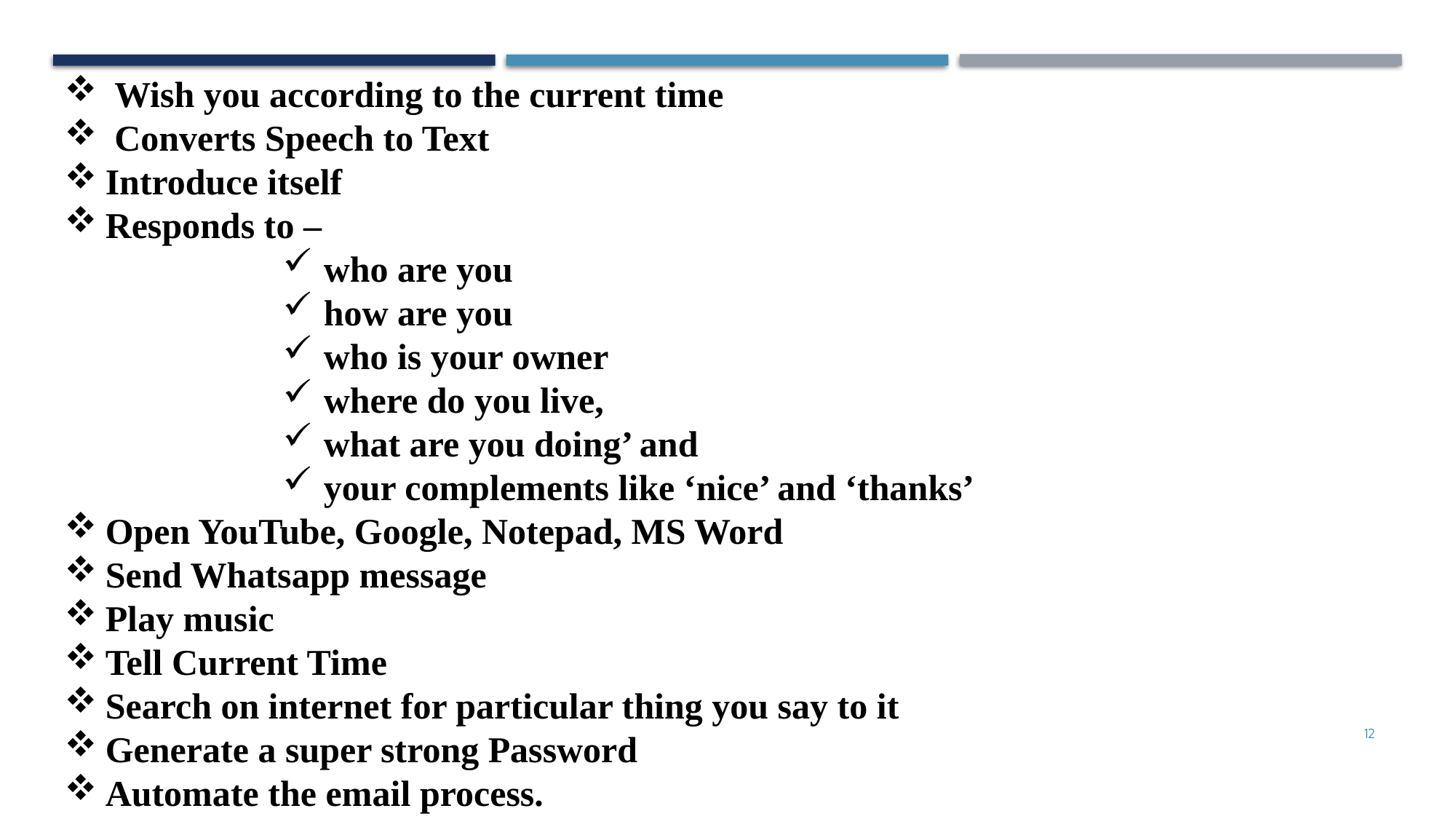

Wish you according to the current time
 Converts Speech to Text
Introduce itself
Responds to –
who are you
how are you
who is your owner
where do you live,
what are you doing’ and
your complements like ‘nice’ and ‘thanks’
Open YouTube, Google, Notepad, MS Word
Send Whatsapp message
Play music
Tell Current Time
Search on internet for particular thing you say to it
Generate a super strong Password
Automate the email process.

12